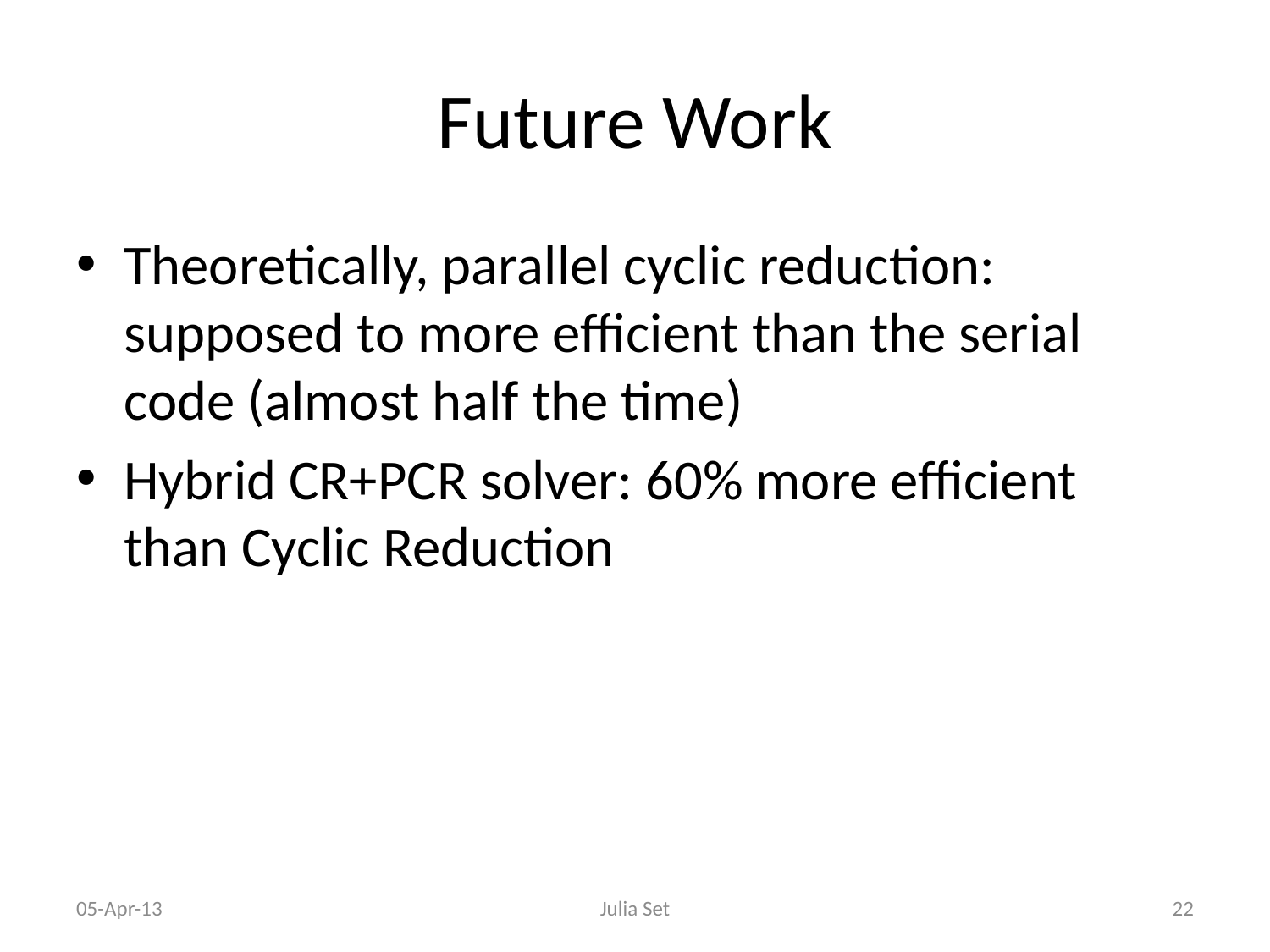

# Future Work
Theoretically, parallel cyclic reduction: supposed to more efficient than the serial code (almost half the time)
Hybrid CR+PCR solver: 60% more efficient than Cyclic Reduction
05-Apr-13
Julia Set
22